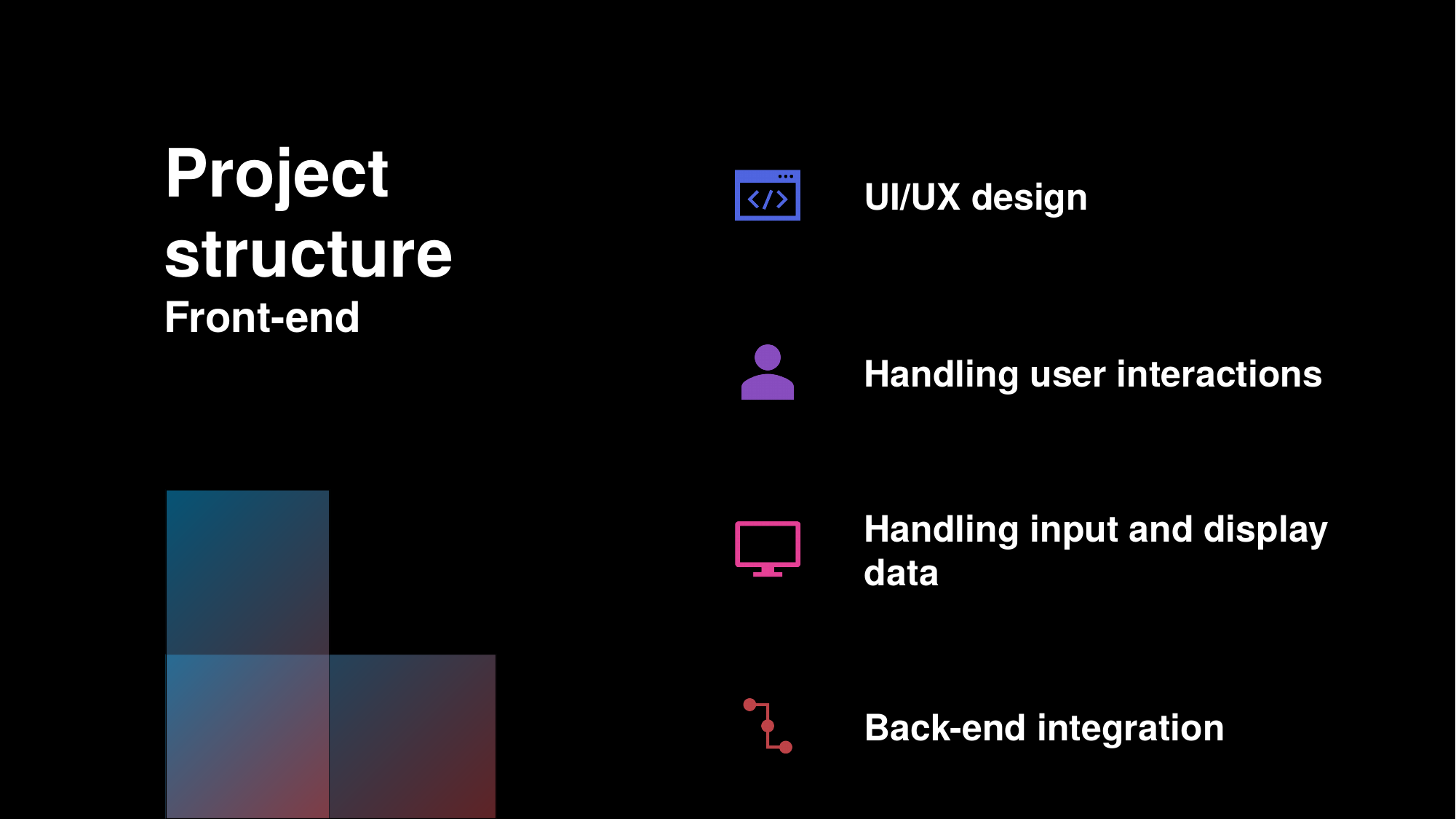

# Project structure Front-end
UI/UX design
Handling user interactions
Handling input and display data
Back-end integration